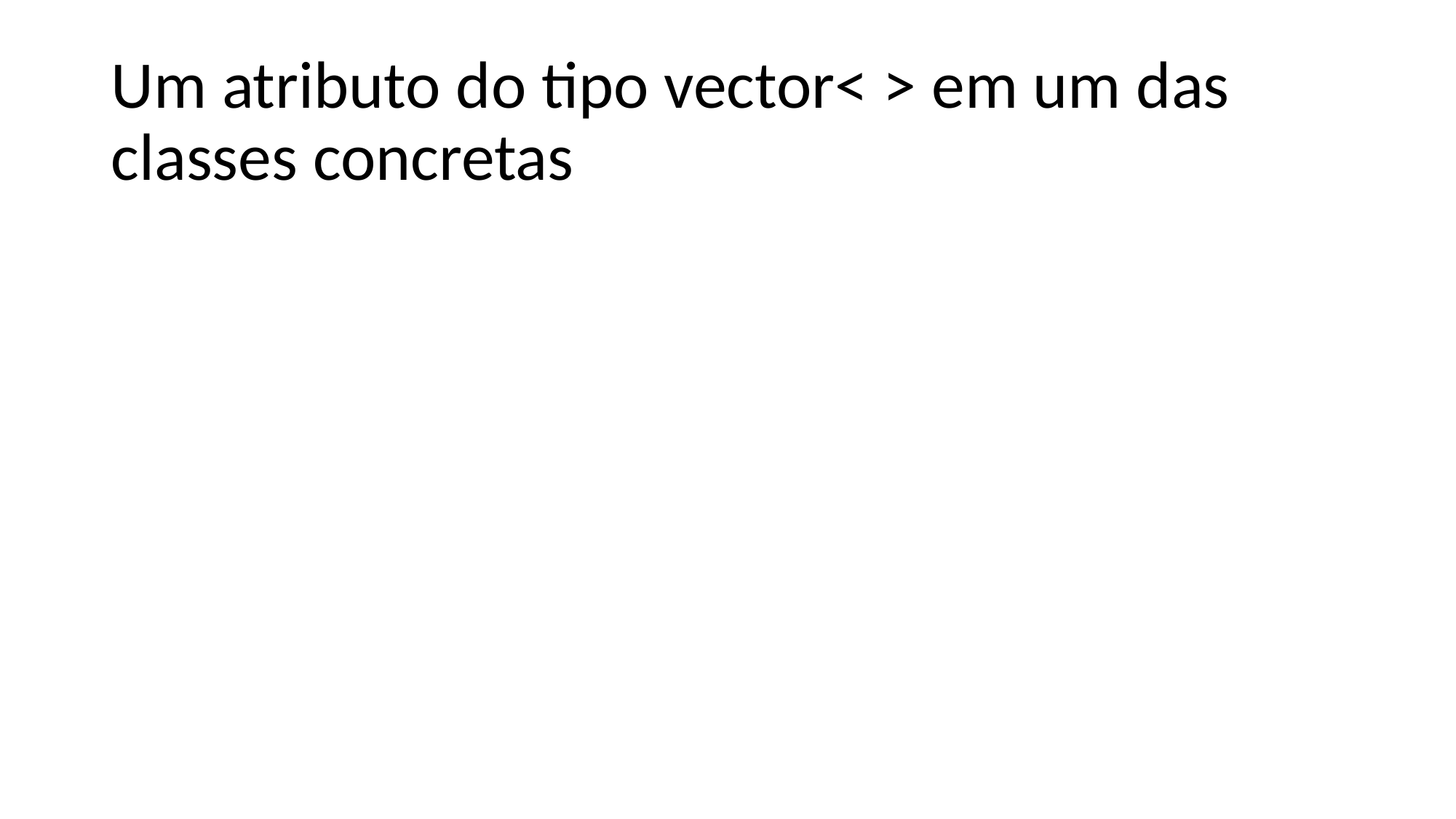

# Um atributo do tipo vector< > em um das classes concretas